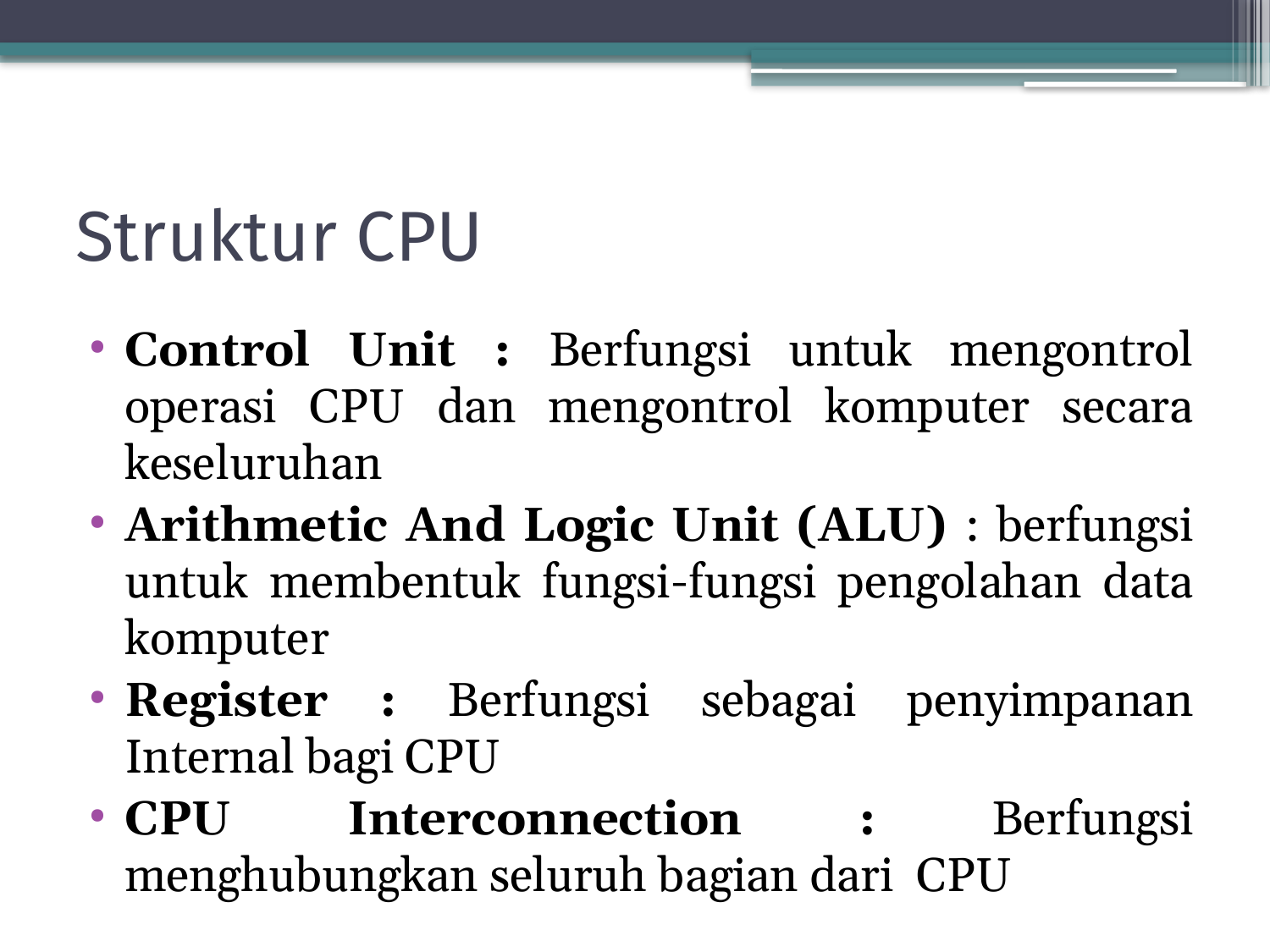

# Struktur CPU
Control Unit : Berfungsi untuk mengontrol operasi CPU dan mengontrol komputer secara keseluruhan
Arithmetic And Logic Unit (ALU) : berfungsi untuk membentuk fungsi-fungsi pengolahan data komputer
Register : Berfungsi sebagai penyimpanan Internal bagi CPU
CPU Interconnection : Berfungsi menghubungkan seluruh bagian dari  CPU